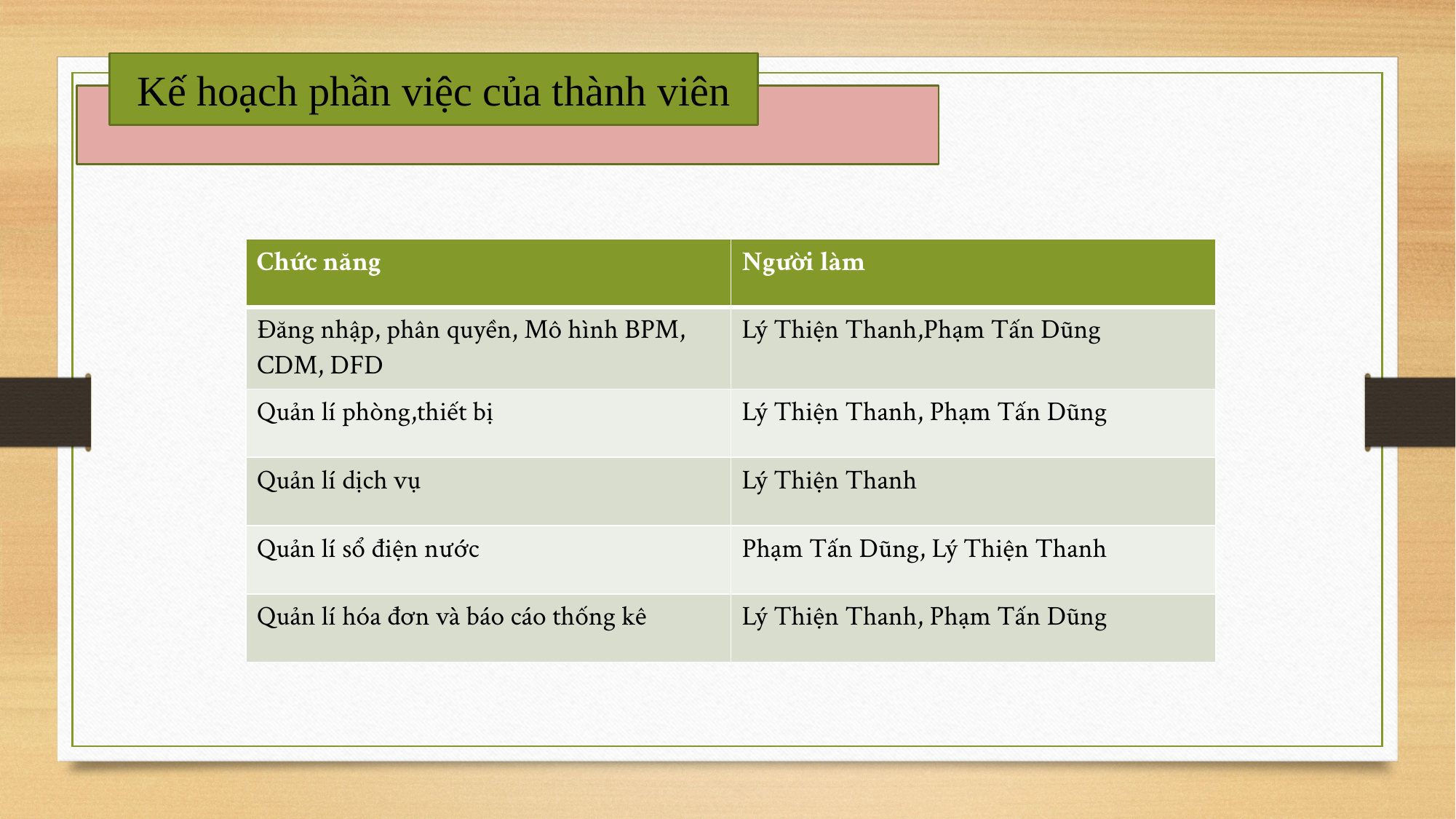

Kế hoạch phần việc của thành viên

| Chức năng | Người làm |
| --- | --- |
| Đăng nhập, phân quyền, Mô hình BPM, CDM, DFD | Lý Thiện Thanh,Phạm Tấn Dũng |
| Quản lí phòng,thiết bị | Lý Thiện Thanh, Phạm Tấn Dũng |
| Quản lí dịch vụ | Lý Thiện Thanh |
| Quản lí sổ điện nước | Phạm Tấn Dũng, Lý Thiện Thanh |
| Quản lí hóa đơn và báo cáo thống kê | Lý Thiện Thanh, Phạm Tấn Dũng |